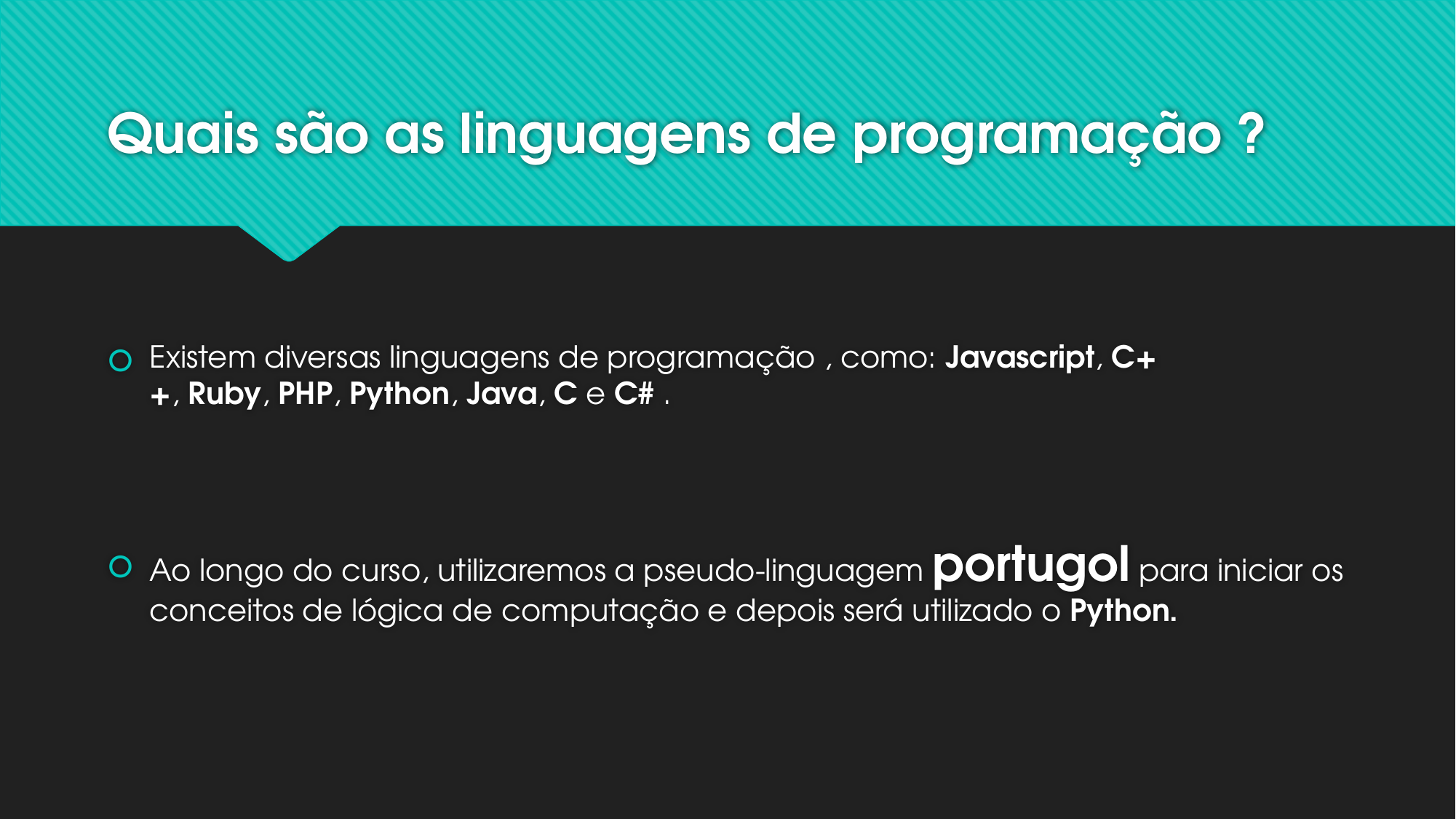

# Quais são as linguagens de programação ?
Existem diversas linguagens de programação , como: Javascript, C++, Ruby, PHP, Python, Java, C e C# .

Ao longo do curso, utilizaremos a pseudo-linguagem portugol para iniciar os conceitos de lógica de computação e depois será utilizado o Python.